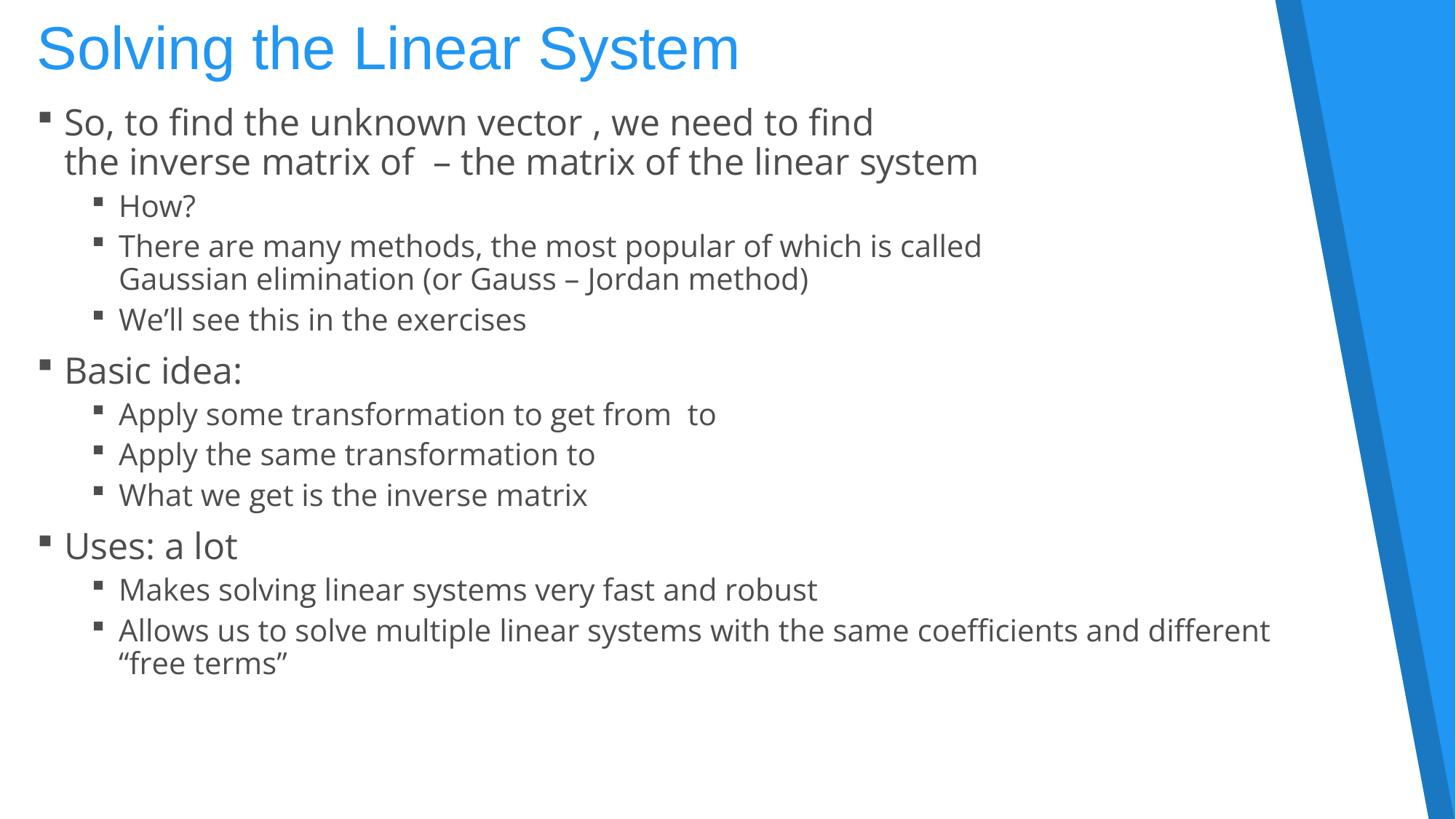

Solving the Linear System
So, to find the unknown vector , we need to find
the inverse matrix of  – the matrix of the linear system
How?
There are many methods, the most popular of which is called
Gaussian elimination (or Gauss – Jordan method)
We’ll see this in the exercises
Basic idea:
Apply some transformation to get from  to
Apply the same transformation to
What we get is the inverse matrix
Uses: a lot
Makes solving linear systems very fast and robust
Allows us to solve multiple linear systems with the same coefficients and different
“free terms”